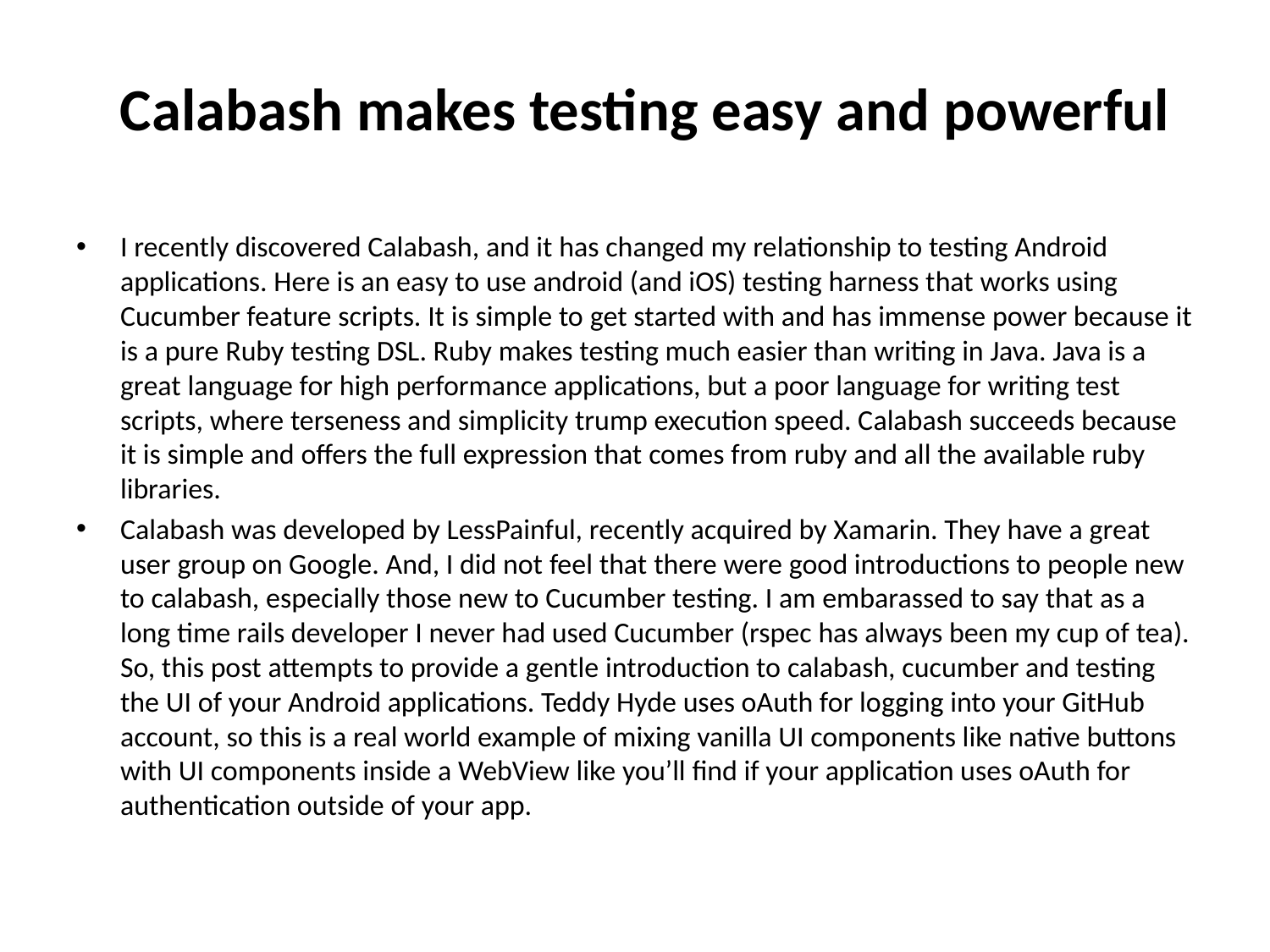

# Calabash makes testing easy and powerful
I recently discovered Calabash, and it has changed my relationship to testing Android applications. Here is an easy to use android (and iOS) testing harness that works using Cucumber feature scripts. It is simple to get started with and has immense power because it is a pure Ruby testing DSL. Ruby makes testing much easier than writing in Java. Java is a great language for high performance applications, but a poor language for writing test scripts, where terseness and simplicity trump execution speed. Calabash succeeds because it is simple and offers the full expression that comes from ruby and all the available ruby libraries.
Calabash was developed by LessPainful, recently acquired by Xamarin. They have a great user group on Google. And, I did not feel that there were good introductions to people new to calabash, especially those new to Cucumber testing. I am embarassed to say that as a long time rails developer I never had used Cucumber (rspec has always been my cup of tea). So, this post attempts to provide a gentle introduction to calabash, cucumber and testing the UI of your Android applications. Teddy Hyde uses oAuth for logging into your GitHub account, so this is a real world example of mixing vanilla UI components like native buttons with UI components inside a WebView like you’ll find if your application uses oAuth for authentication outside of your app.